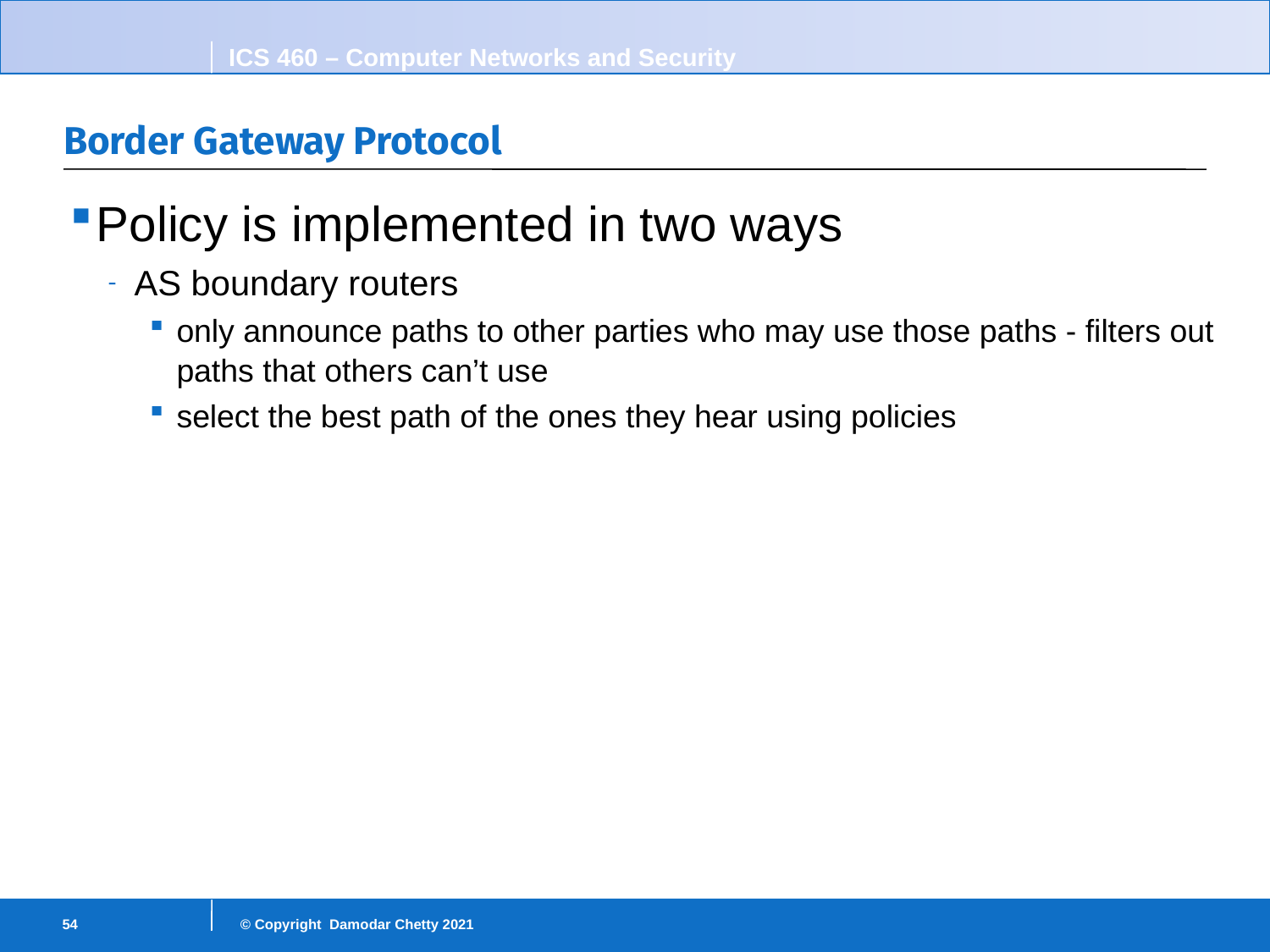

# Border Gateway Protocol
Policy is implemented in two ways
AS boundary routers
only announce paths to other parties who may use those paths - filters out paths that others can’t use
select the best path of the ones they hear using policies
54